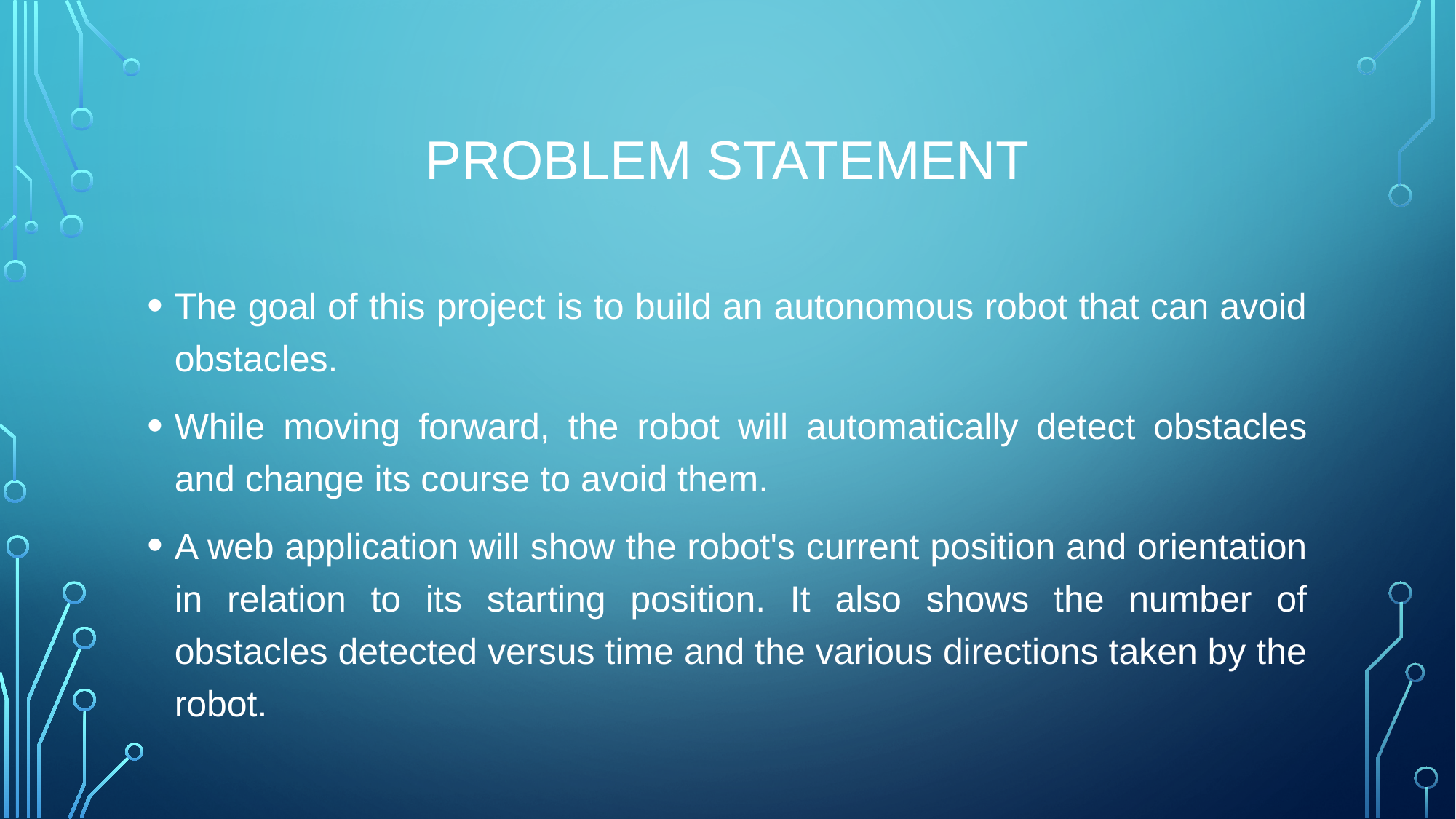

# ProBlem Statement
The goal of this project is to build an autonomous robot that can avoid obstacles.
While moving forward, the robot will automatically detect obstacles and change its course to avoid them.
A web application will show the robot's current position and orientation in relation to its starting position. It also shows the number of obstacles detected versus time and the various directions taken by the robot.